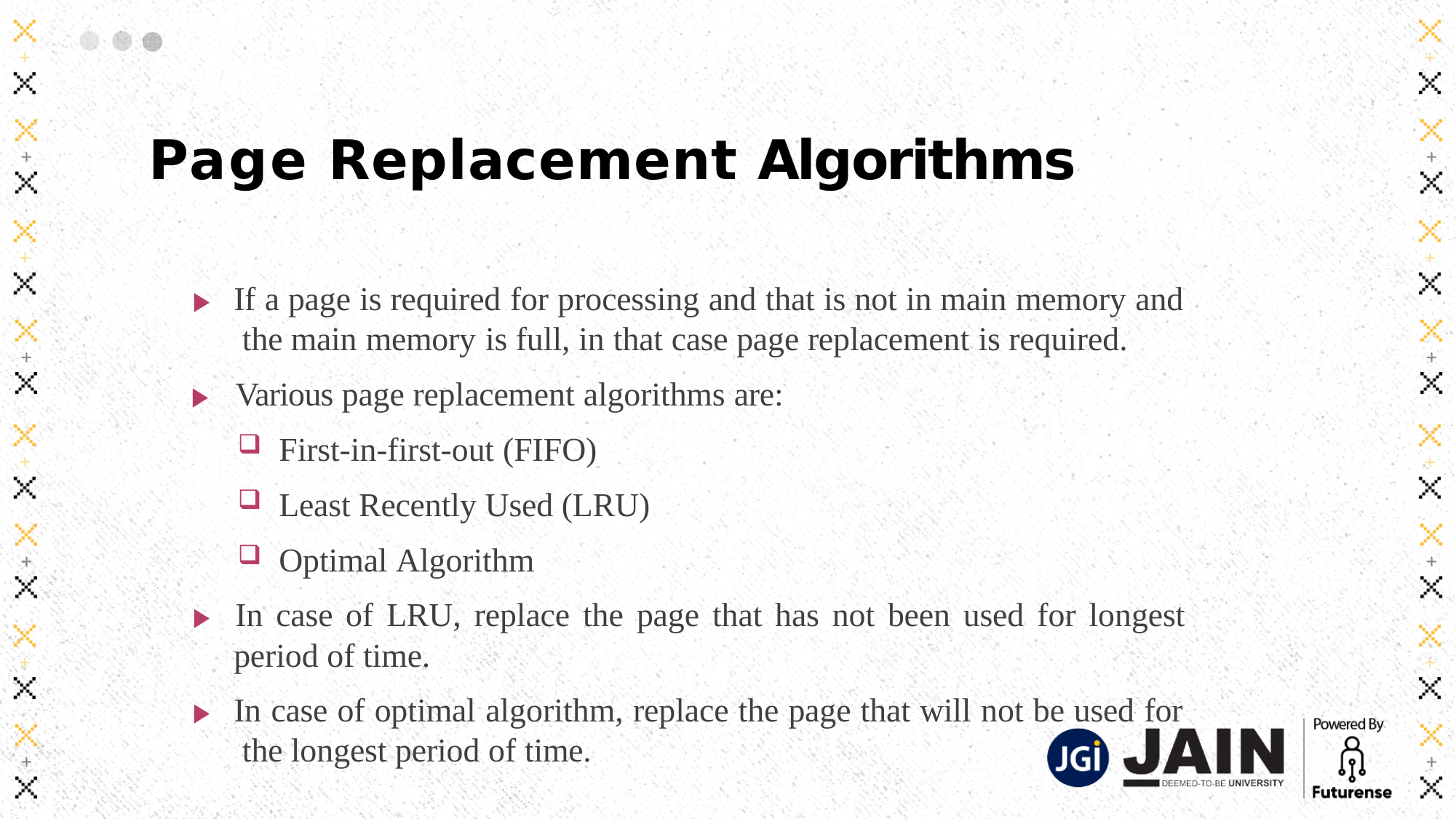

# Page Replacement Algorithms
▶	If a page is required for processing and that is not in main memory and  the main memory is full, in that case page replacement is required.
▶	Various page replacement algorithms are:
First-in-first-out (FIFO)
Least Recently Used (LRU)
Optimal Algorithm
▶	In case of LRU, replace the page that has not been used for longest
period of time.
▶	In case of optimal algorithm, replace the page that will not be used for  the longest period of time.